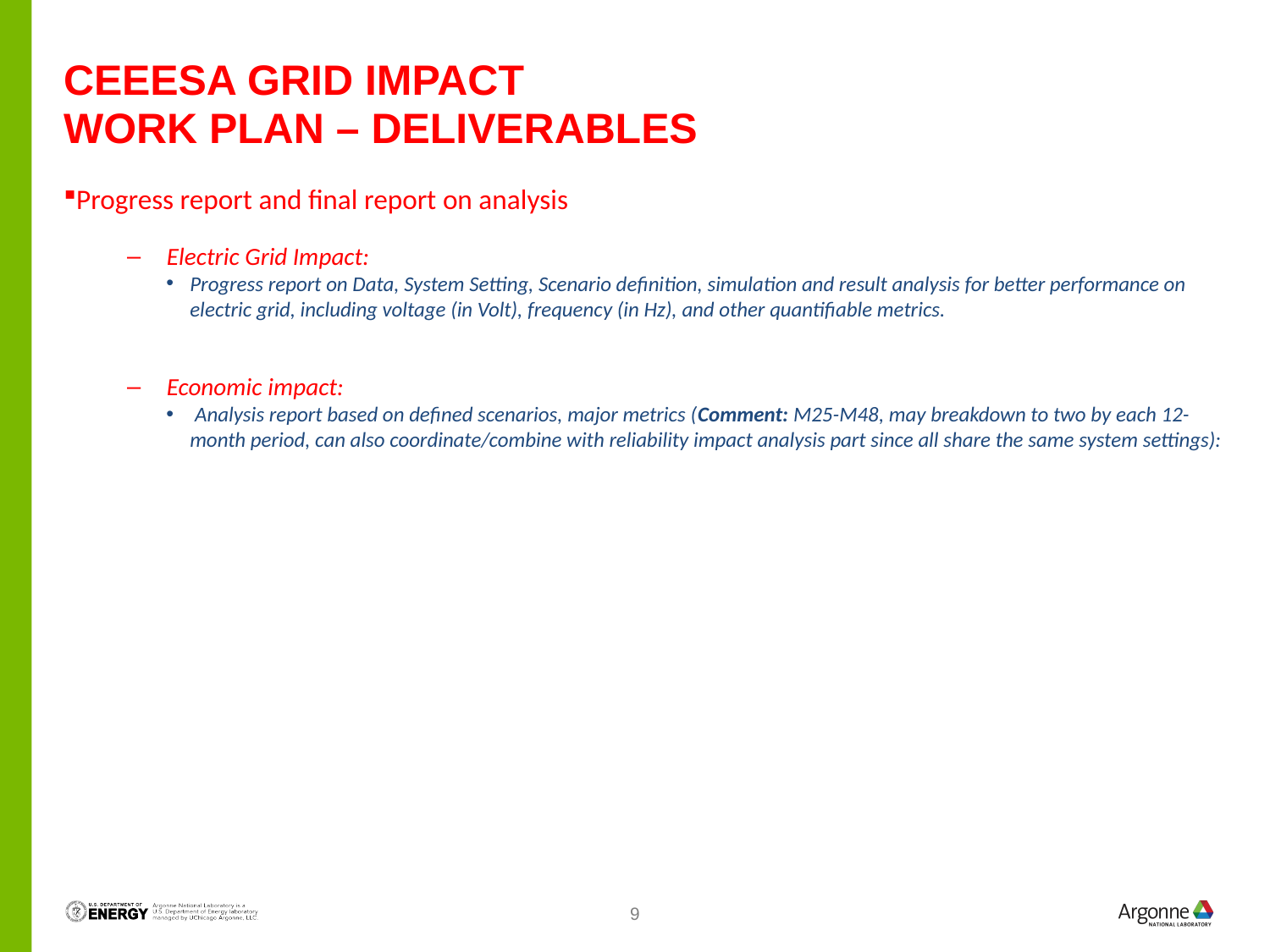

# CEEESA Grid impact work plan – deliverables
Progress report and final report on analysis

Electric Grid Impact:
Progress report on Data, System Setting, Scenario definition, simulation and result analysis for better performance on electric grid, including voltage (in Volt), frequency (in Hz), and other quantifiable metrics.

Economic impact:
 Analysis report based on defined scenarios, major metrics (Comment: M25-M48, may breakdown to two by each 12-month period, can also coordinate/combine with reliability impact analysis part since all share the same system settings):

9